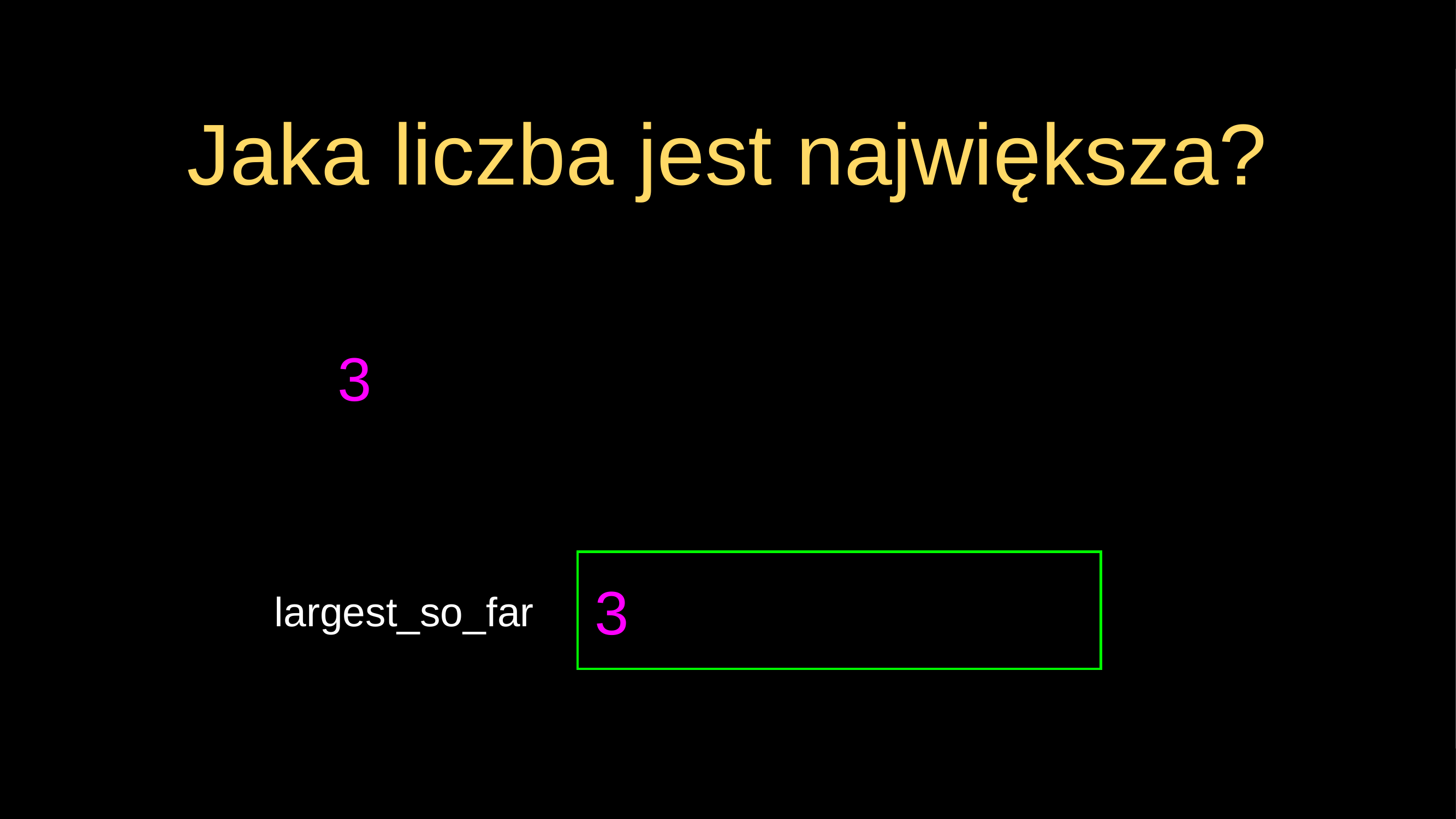

# Jaka liczba jest największa?
3

3
largest_so_far